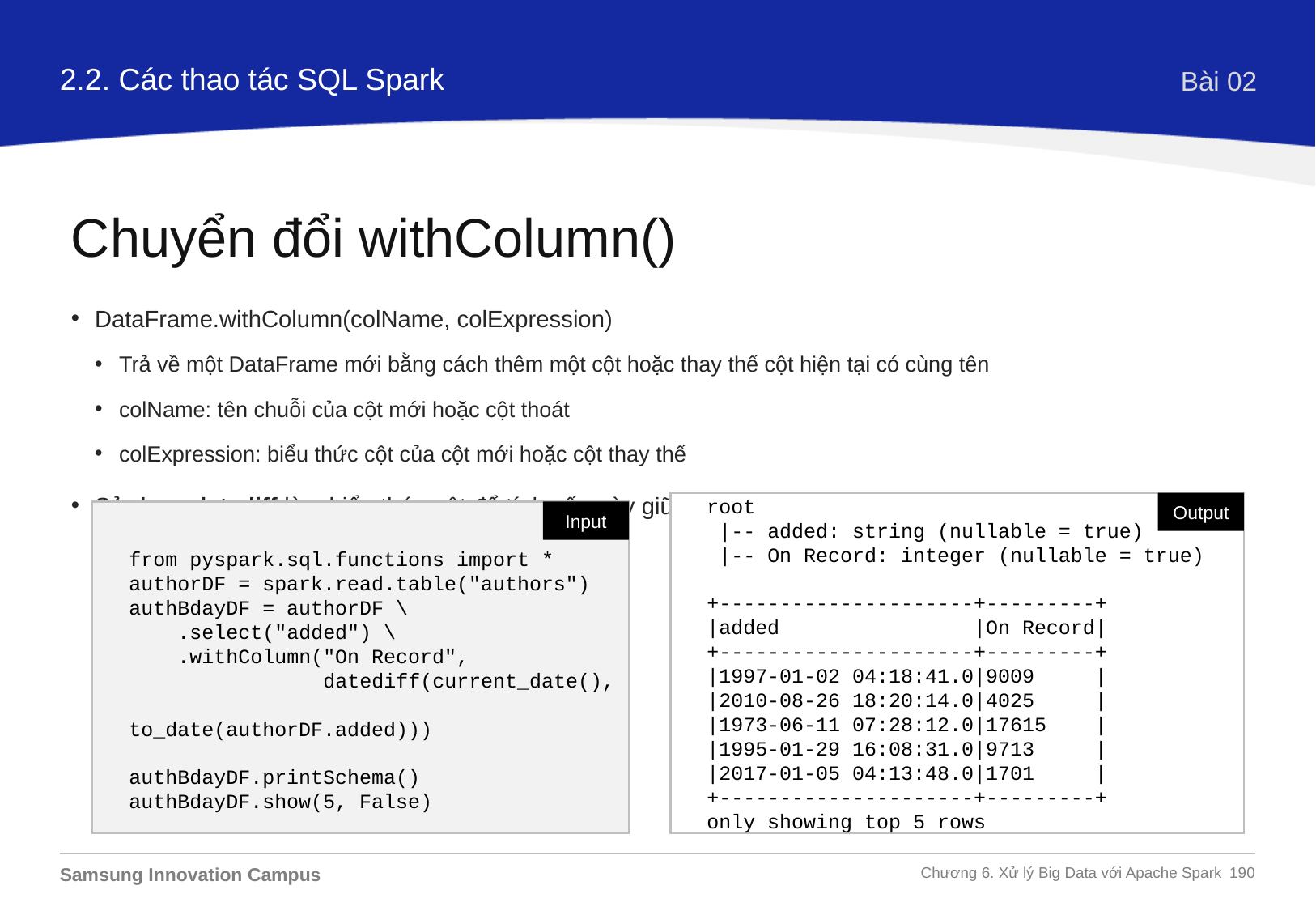

2.2. Các thao tác SQL Spark
Bài 02
Chuyển đổi withColumn()
DataFrame.withColumn(colName, colExpression)
Trả về một DataFrame mới bằng cách thêm một cột hoặc thay thế cột hiện tại có cùng tên
colName: tên chuỗi của cột mới hoặc cột thoát
colExpression: biểu thức cột của cột mới hoặc cột thay thế
Sử dụng datadiff làm biểu thức cột để tính số ngày giữa ngày được thêm và ngày hiện tại

root
 |-- added: string (nullable = true)
 |-- On Record: integer (nullable = true)

+---------------------+---------+
|added                |On Record|
+---------------------+---------+
|1997-01-02 04:18:41.0|9009     |
|2010-08-26 18:20:14.0|4025     |
|1973-06-11 07:28:12.0|17615    |
|1995-01-29 16:08:31.0|9713     |
|2017-01-05 04:13:48.0|1701     |
+---------------------+---------+
only showing top 5 rows
Output

from pyspark.sql.functions import *
authorDF = spark.read.table("authors")
authBdayDF = authorDF \
    .select("added") \
    .withColumn("On Record",
                datediff(current_date(),
                         to_date(authorDF.added)))

authBdayDF.printSchema()
authBdayDF.show(5, False)
Input